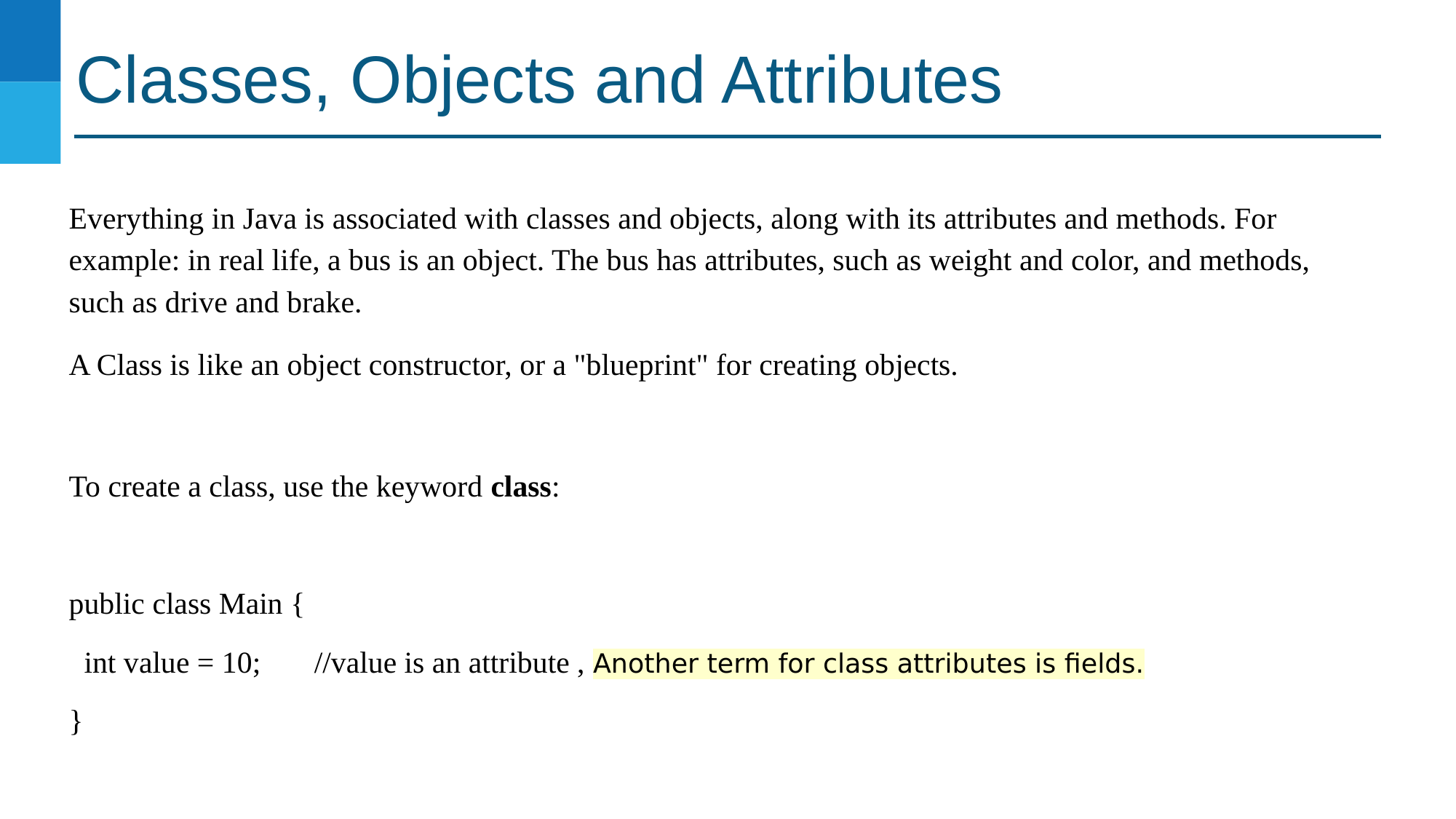

# Classes, Objects and Attributes
Everything in Java is associated with classes and objects, along with its attributes and methods. For example: in real life, a bus is an object. The bus has attributes, such as weight and color, and methods, such as drive and brake.
A Class is like an object constructor, or a "blueprint" for creating objects.

To create a class, use the keyword class:

public class Main {
  int value = 10;       //value is an attribute , Another term for class attributes is fields.
}